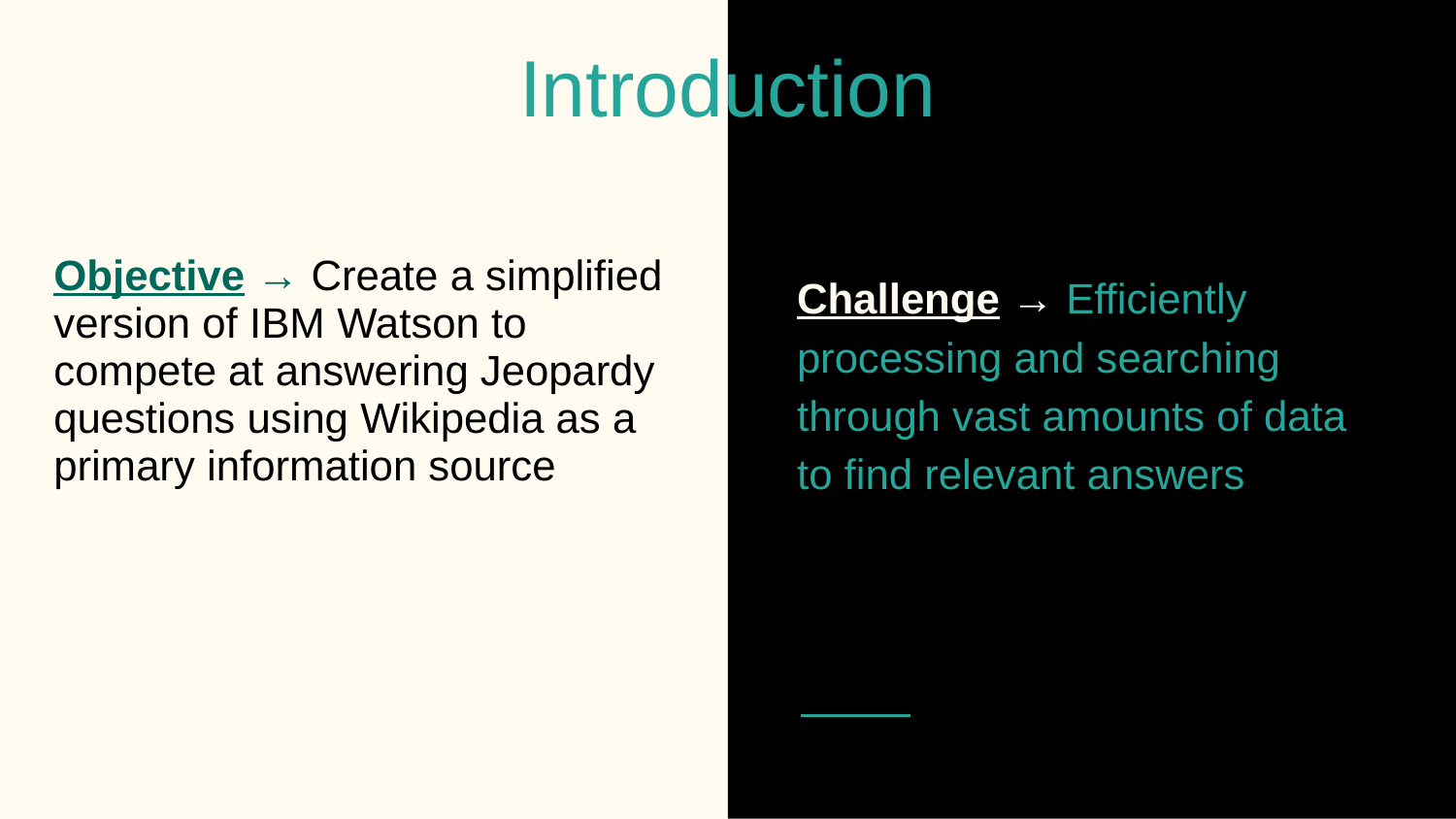

# Introduction
Objective → Create a simplified version of IBM Watson to compete at answering Jeopardy questions using Wikipedia as a primary information source
Challenge → Efficiently processing and searching through vast amounts of data to find relevant answers